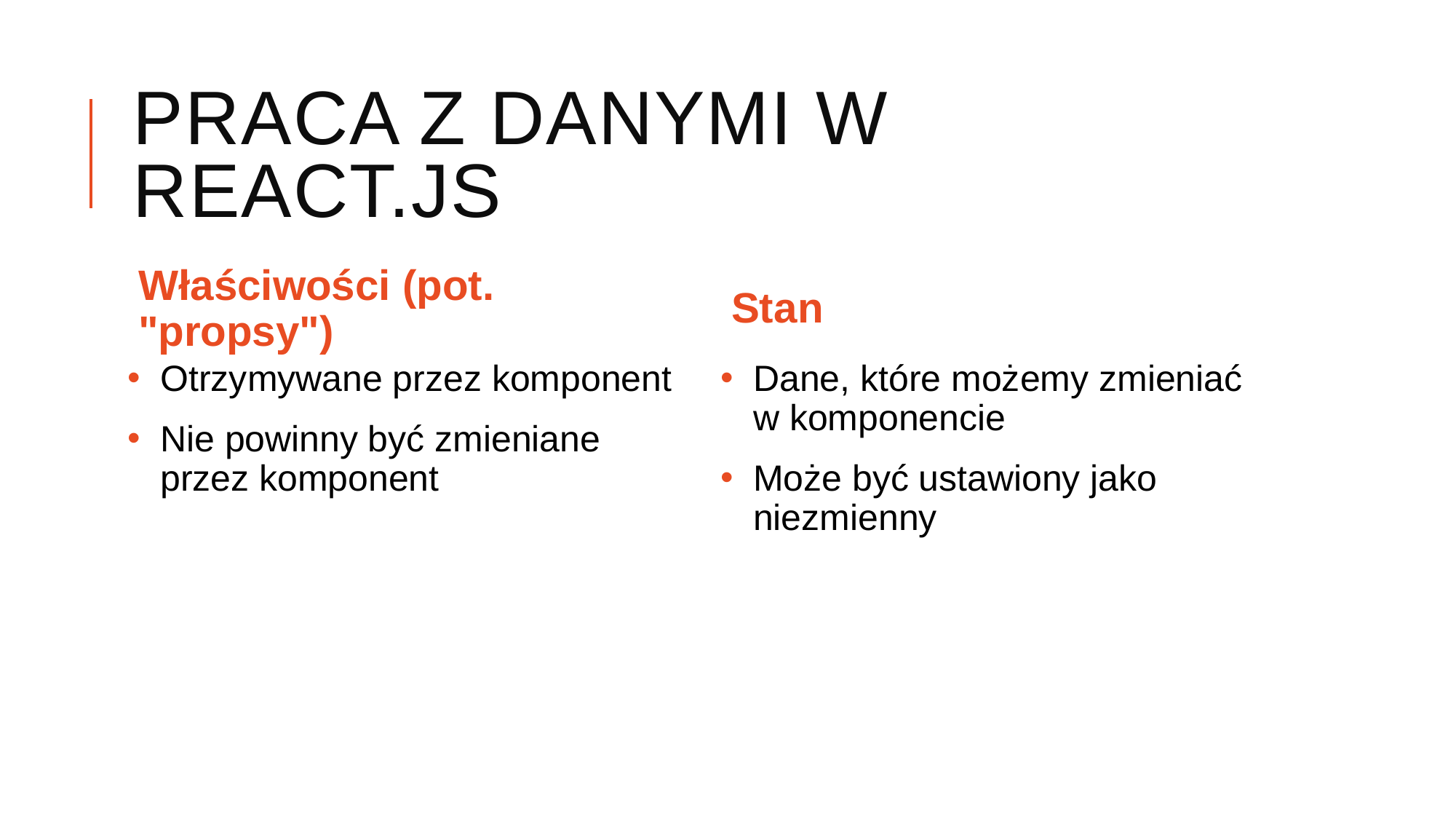

# PRACA Z DANYMI W REACT.JS
Właściwości (pot. "propsy")
Stan
Otrzymywane przez komponent
Nie powinny być zmieniane przez komponent
Dane, które możemy zmieniać w komponencie
Może być ustawiony jako niezmienny